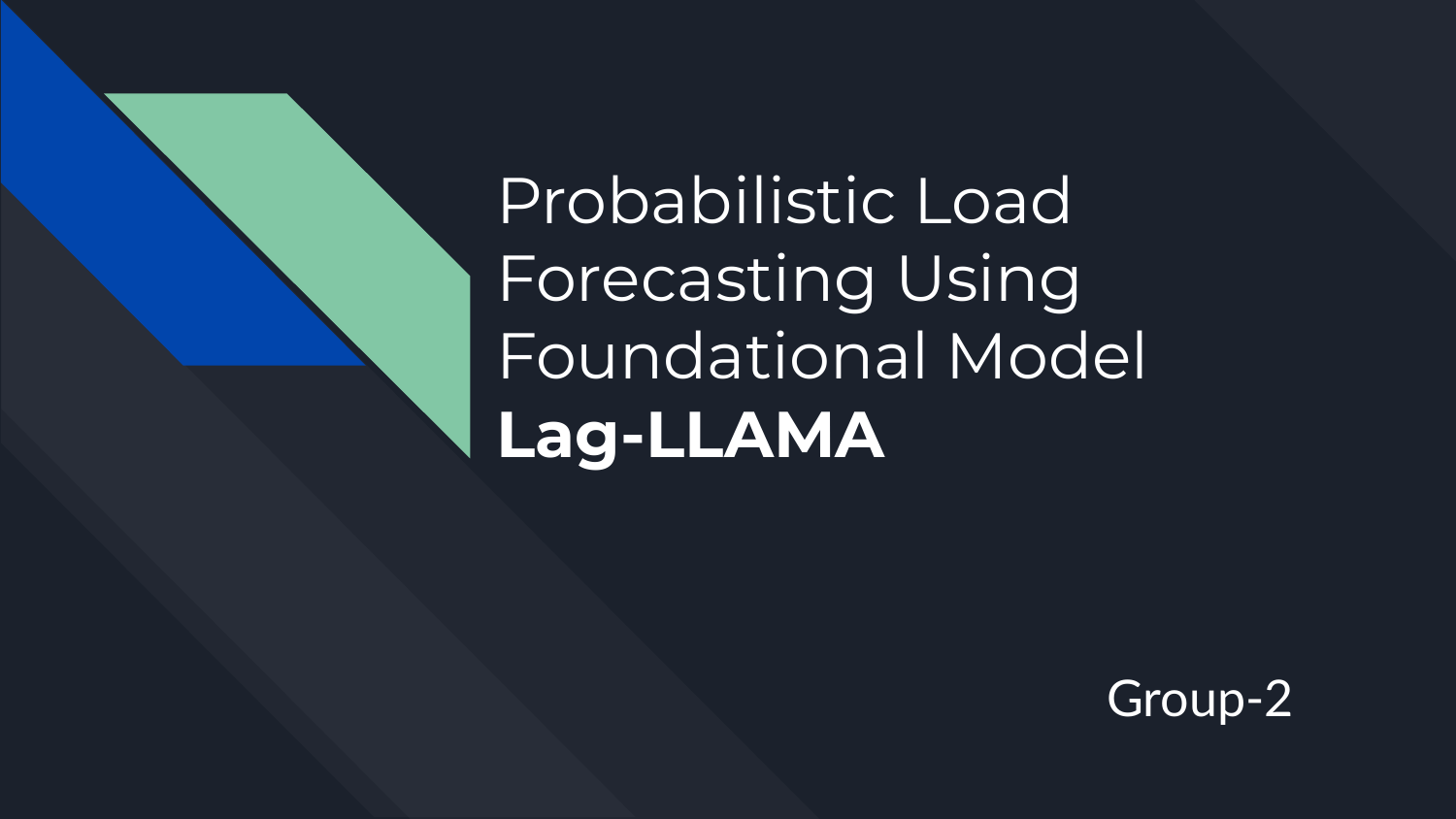

# Probabilistic Load
Forecasting Using
Foundational Model
Lag-LLAMA
Group-2